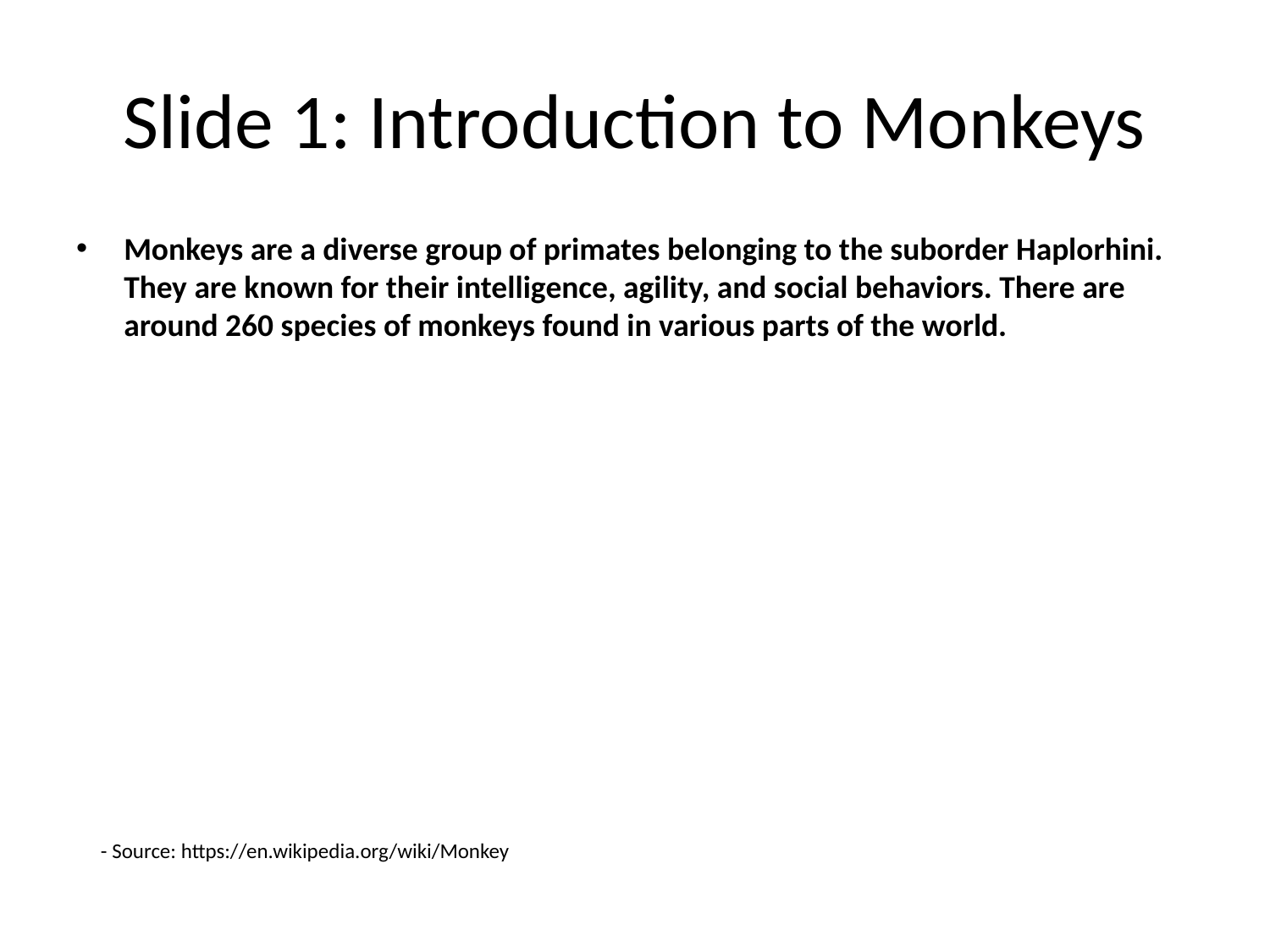

# Slide 1: Introduction to Monkeys
Monkeys are a diverse group of primates belonging to the suborder Haplorhini. They are known for their intelligence, agility, and social behaviors. There are around 260 species of monkeys found in various parts of the world.

- Source: https://en.wikipedia.org/wiki/Monkey